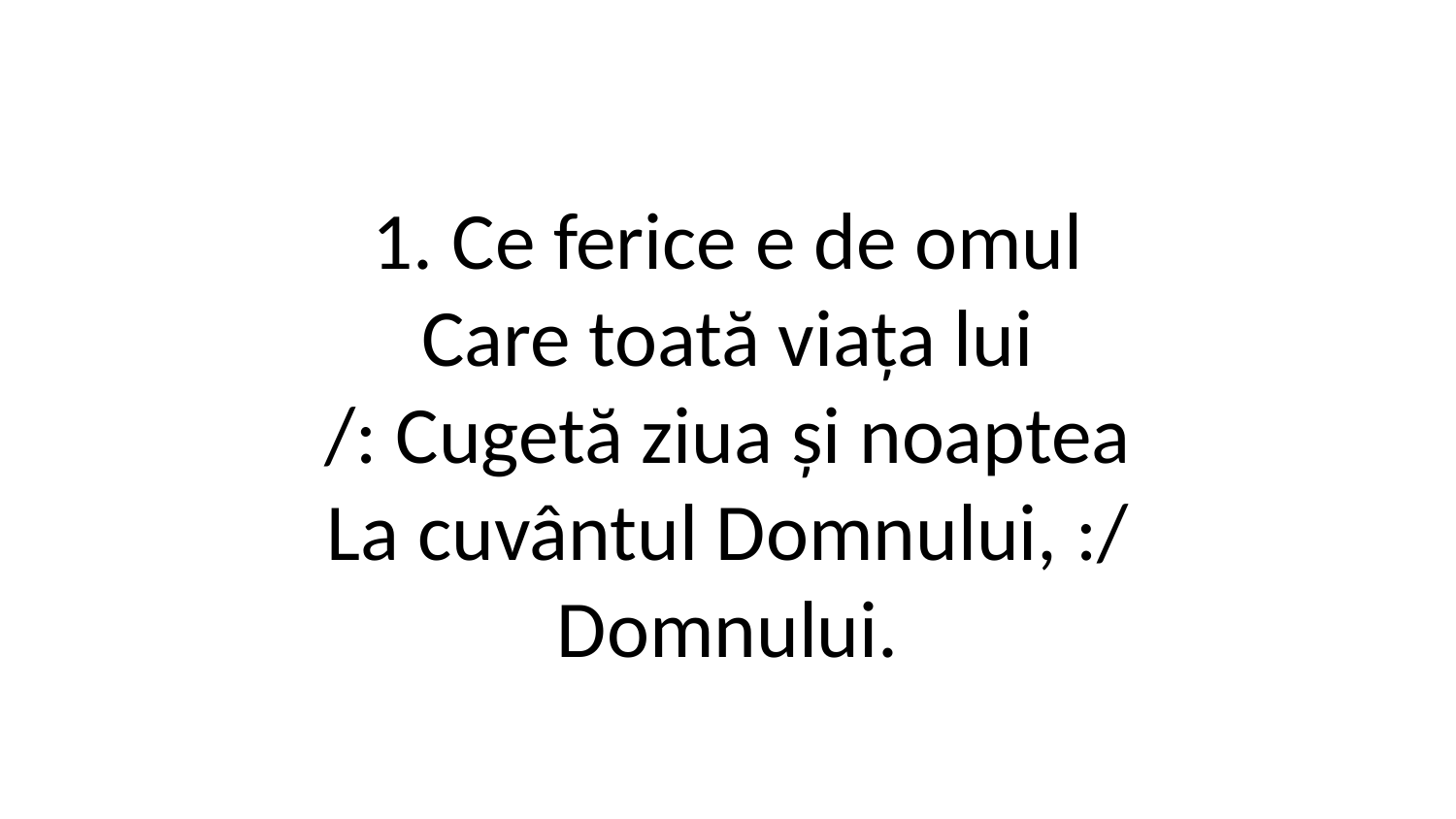

1. Ce ferice e de omul
Care toată viața lui
/: Cugetă ziua și noaptea
La cuvântul Domnului, :/
Domnului.